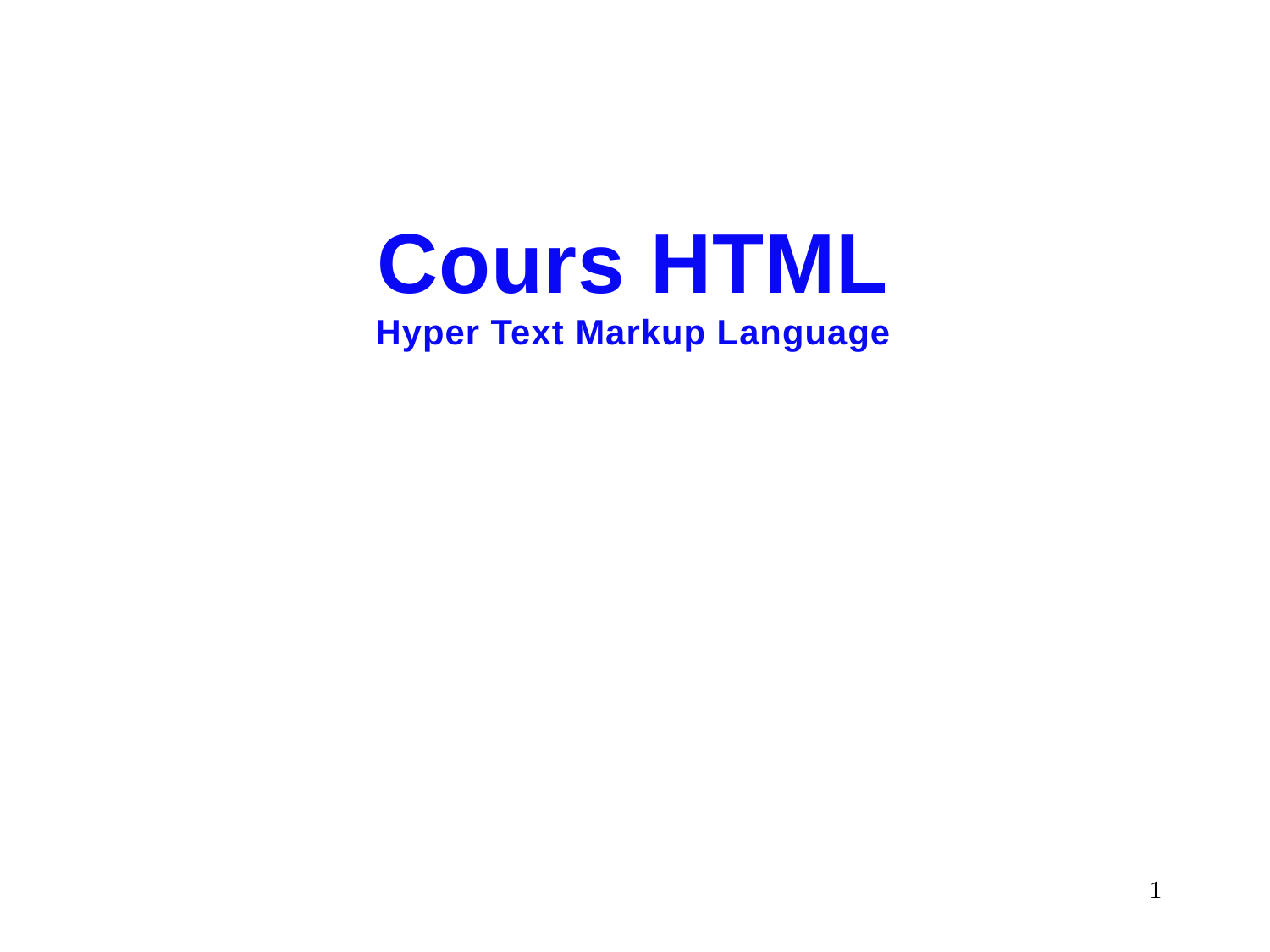

# Cours HTML Hyper Text Markup Language
1